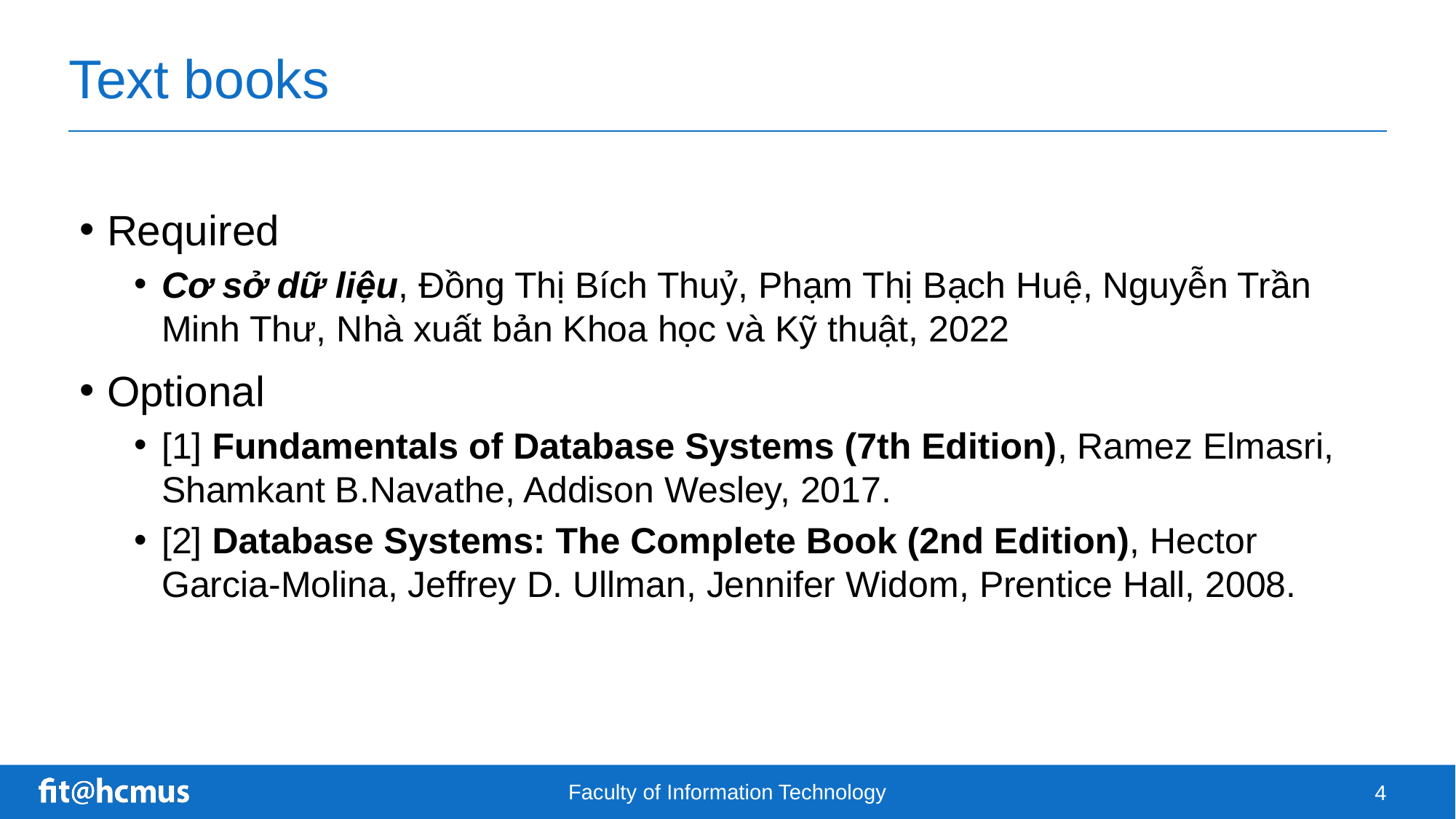

# Text books
Required
Cơ sở dữ liệu, Đồng Thị Bích Thuỷ, Phạm Thị Bạch Huệ, Nguyễn Trần Minh Thư, Nhà xuất bản Khoa học và Kỹ thuật, 2022
Optional
﻿﻿[1] Fundamentals of Database Systems (7th Edition), Ramez Elmasri, Shamkant B.Navathe, Addison Wesley, 2017.
[2] Database Systems: The Complete Book (2nd Edition), Hector Garcia-Molina, Jeffrey D. Ullman, Jennifer Widom, Prentice Hall, 2008.

Faculty of Information Technology
4